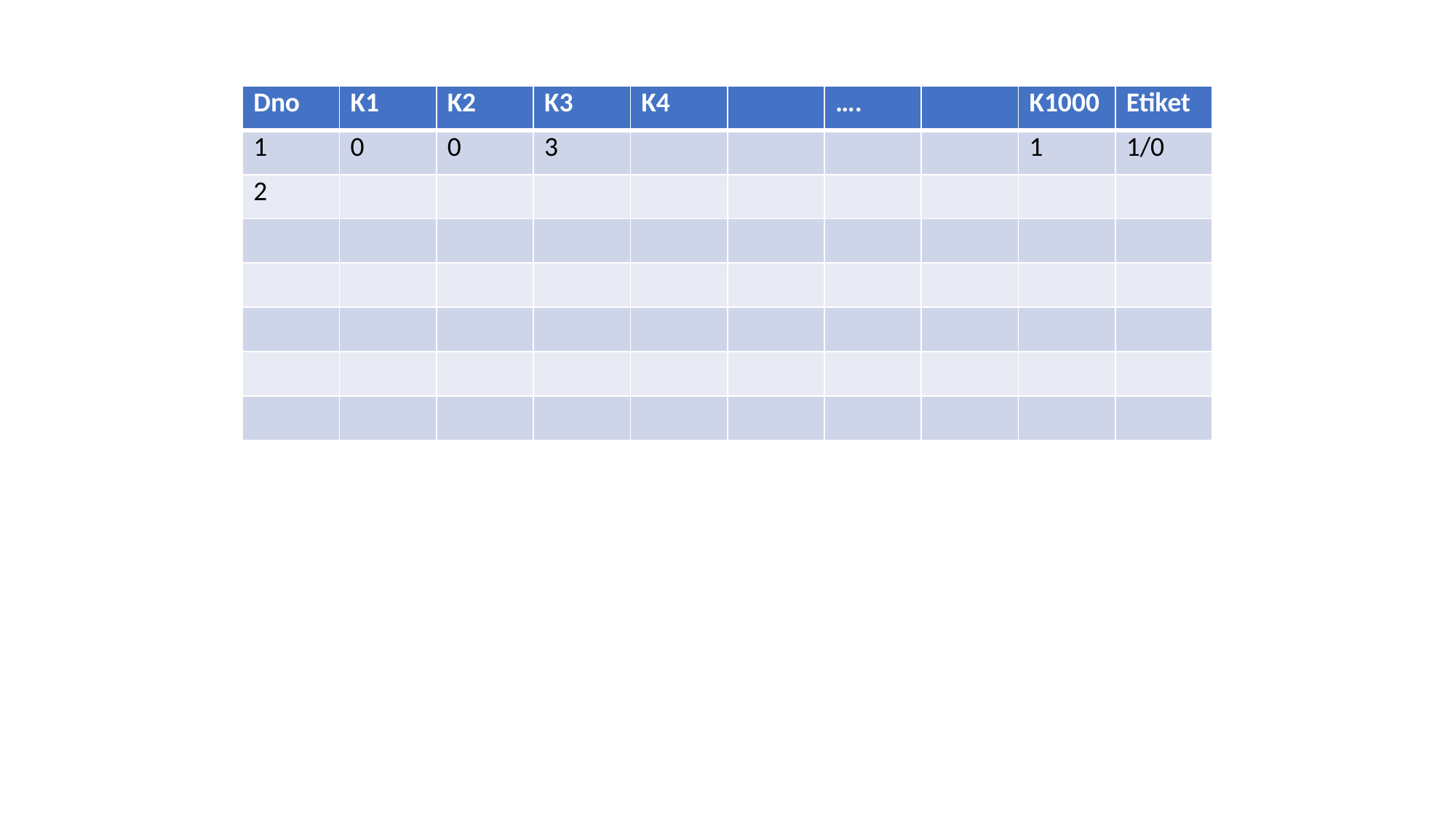

| Dno | K1 | K2 | K3 | K4 |  | …. |  | K1000 | Etiket |
| --- | --- | --- | --- | --- | --- | --- | --- | --- | --- |
| 1 | 0 | 0 | 3 |  |  |  |  | 1 | 1/0 |
| 2 |  |  |  |  |  |  |  |  |  |
|  |  |  |  |  |  |  |  |  |  |
|  |  |  |  |  |  |  |  |  |  |
|  |  |  |  |  |  |  |  |  |  |
|  |  |  |  |  |  |  |  |  |  |
|  |  |  |  |  |  |  |  |  |  |